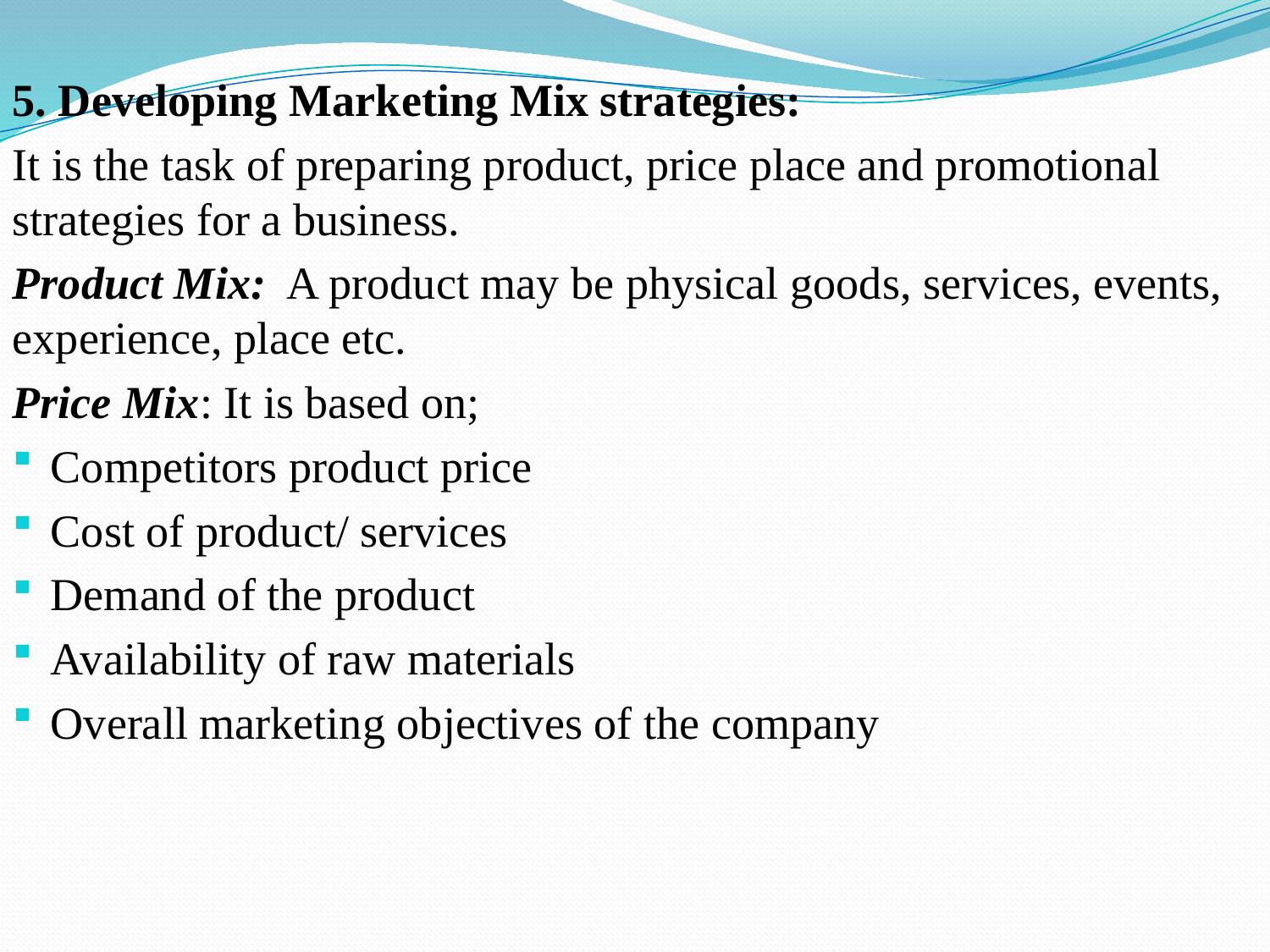

5. Developing Marketing Mix strategies:
It is the task of preparing product, price place and promotional strategies for a business.
Product Mix:  A product may be physical goods, services, events, experience, place etc.
Price Mix: It is based on;
Competitors product price
Cost of product/ services
Demand of the product
Availability of raw materials
Overall marketing objectives of the company